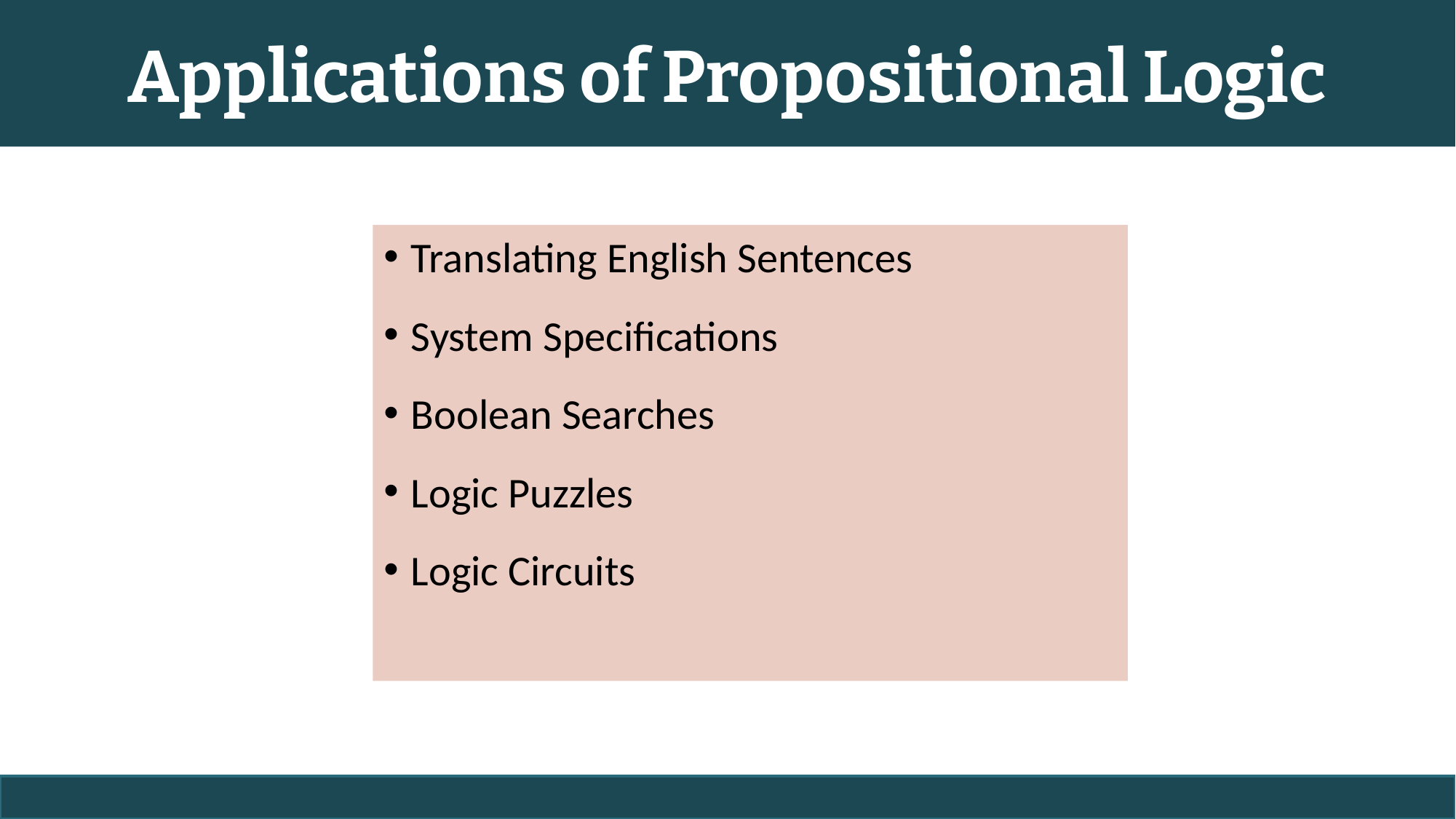

# Applications of Propositional Logic
Translating English Sentences
System Specifications
Boolean Searches
Logic Puzzles
Logic Circuits
22